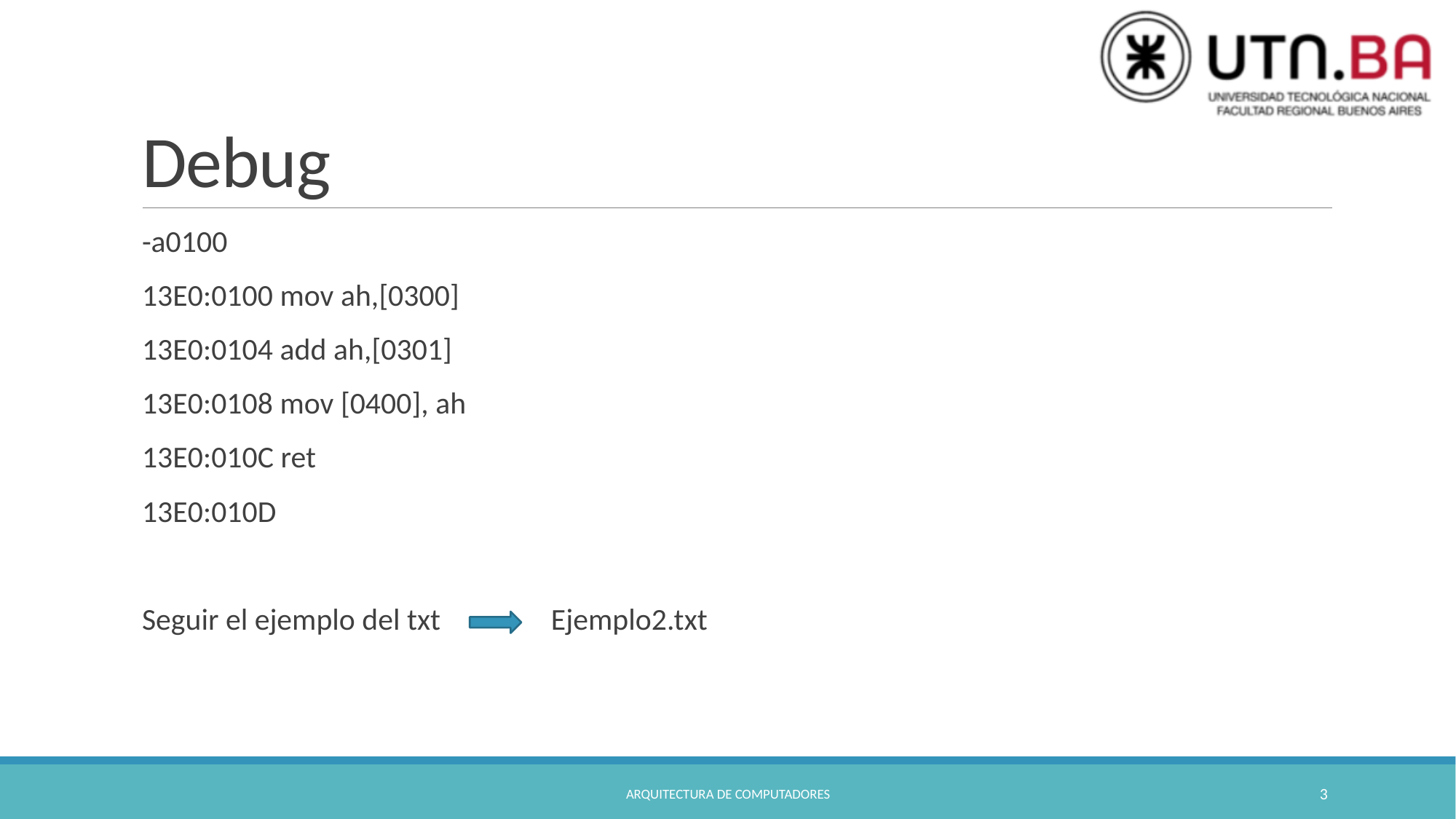

# Debug
-a0100
13E0:0100 mov ah,[0300]
13E0:0104 add ah,[0301]
13E0:0108 mov [0400], ah
13E0:010C ret
13E0:010D

Seguir el ejemplo del txt                Ejemplo2.txt

Arquitectura de Computadores
3